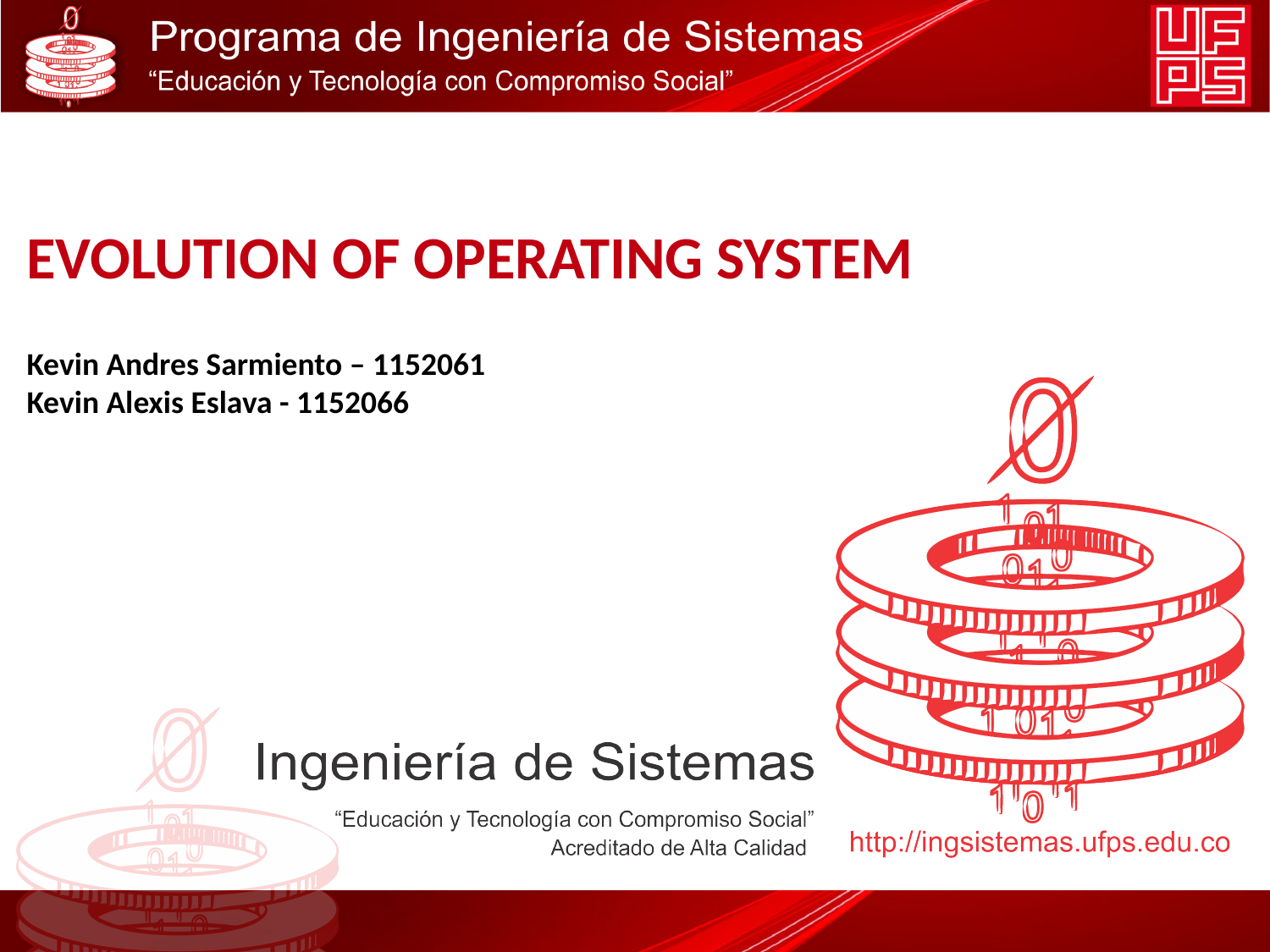

# EVOLUTION OF OPERATING SYSTEM
Kevin Andres Sarmiento – 1152061
Kevin Alexis Eslava - 1152066